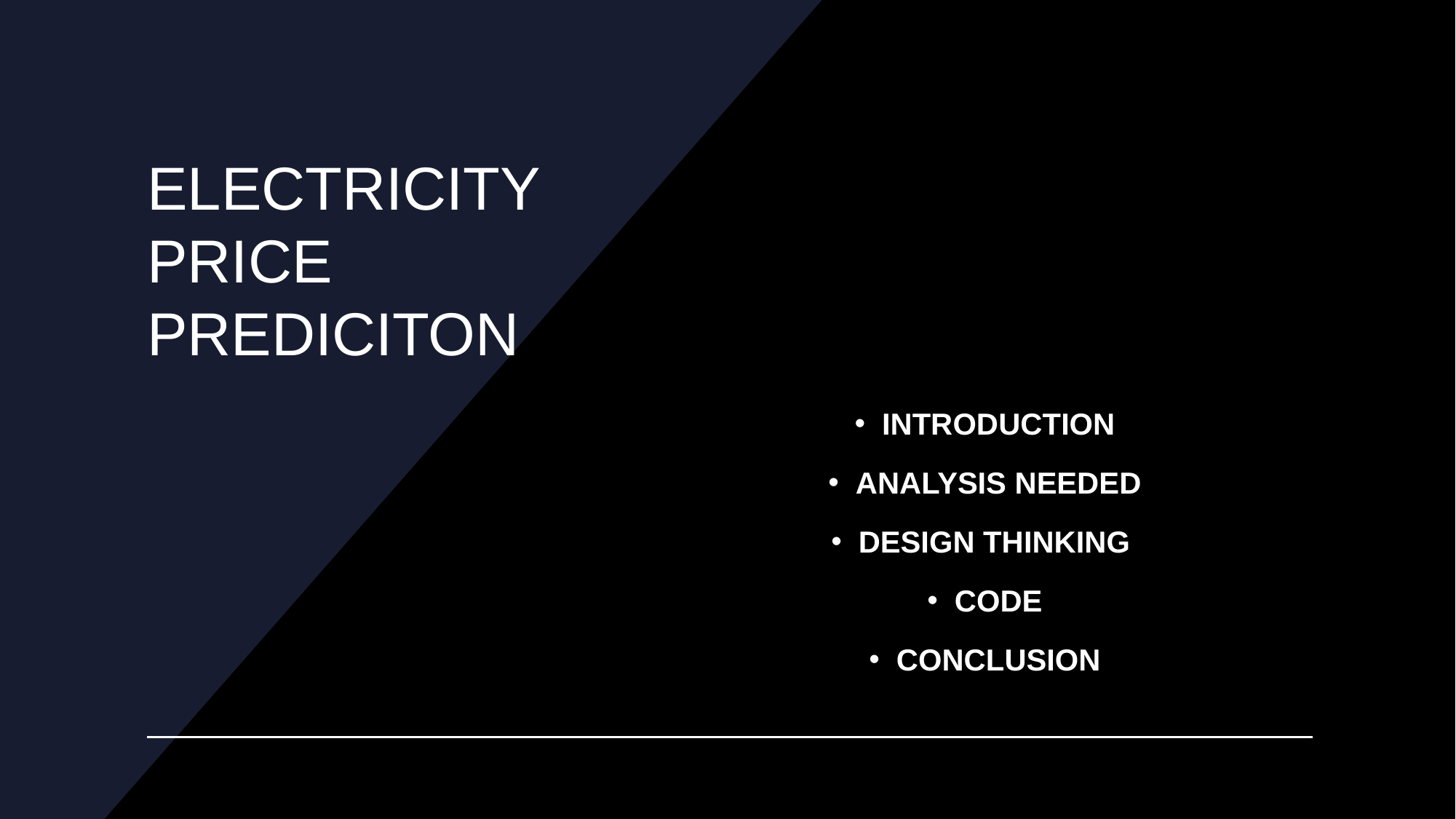

# ELECTRICITY PRICE PREDICITON
INTRODUCTION
ANALYSIS NEEDED
DESIGN THINKING
CODE
CONCLUSION